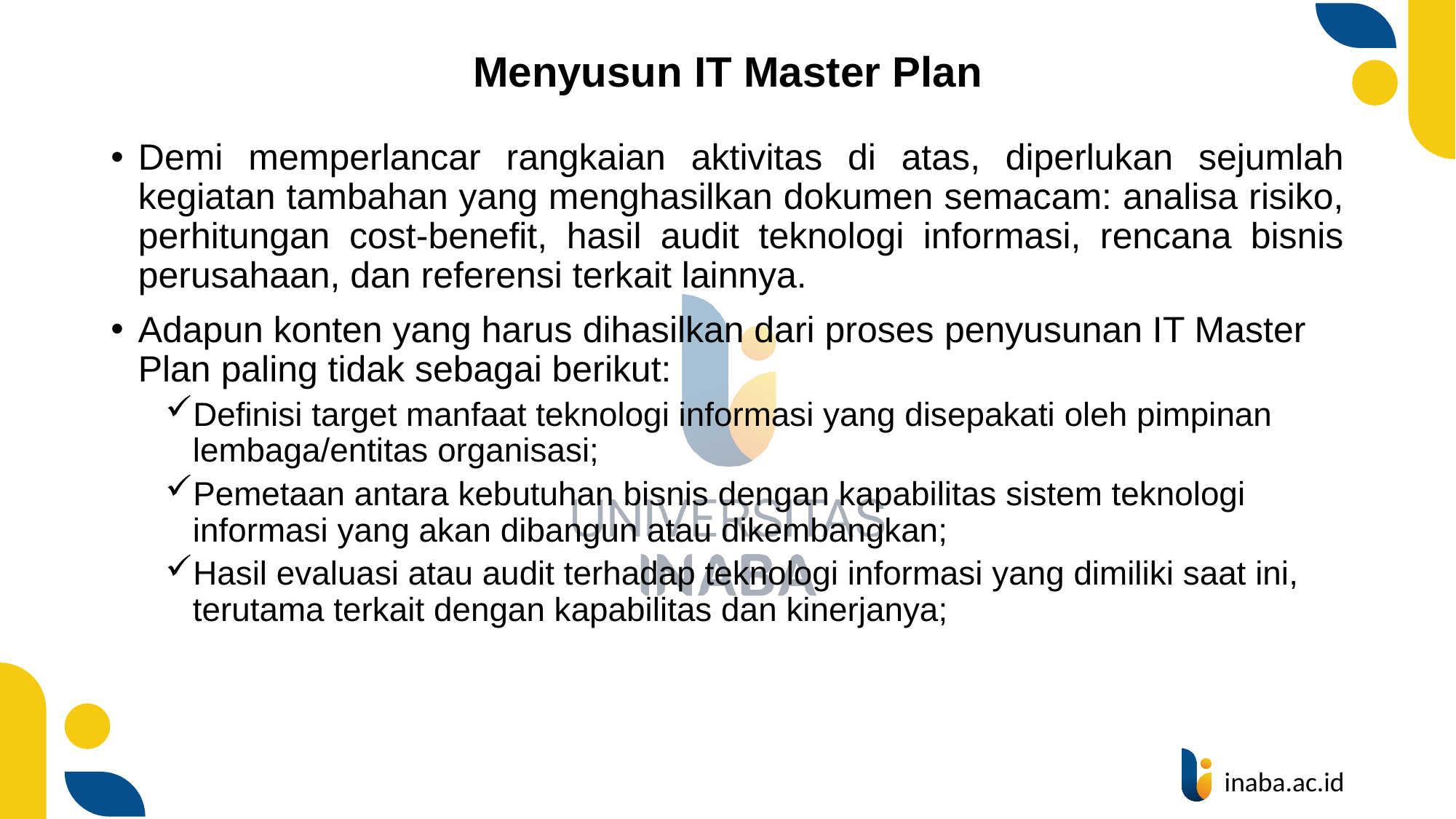

# Menyusun IT Master Plan
Demi memperlancar rangkaian aktivitas di atas, diperlukan sejumlah kegiatan tambahan yang menghasilkan dokumen semacam: analisa risiko, perhitungan cost-benefit, hasil audit teknologi informasi, rencana bisnis perusahaan, dan referensi terkait lainnya.
Adapun konten yang harus dihasilkan dari proses penyusunan IT Master Plan paling tidak sebagai berikut:
Definisi target manfaat teknologi informasi yang disepakati oleh pimpinan
lembaga/entitas organisasi;
Pemetaan antara kebutuhan bisnis dengan kapabilitas sistem teknologi
informasi yang akan dibangun atau dikembangkan;
Hasil evaluasi atau audit terhadap teknologi informasi yang dimiliki saat ini,
terutama terkait dengan kapabilitas dan kinerjanya;